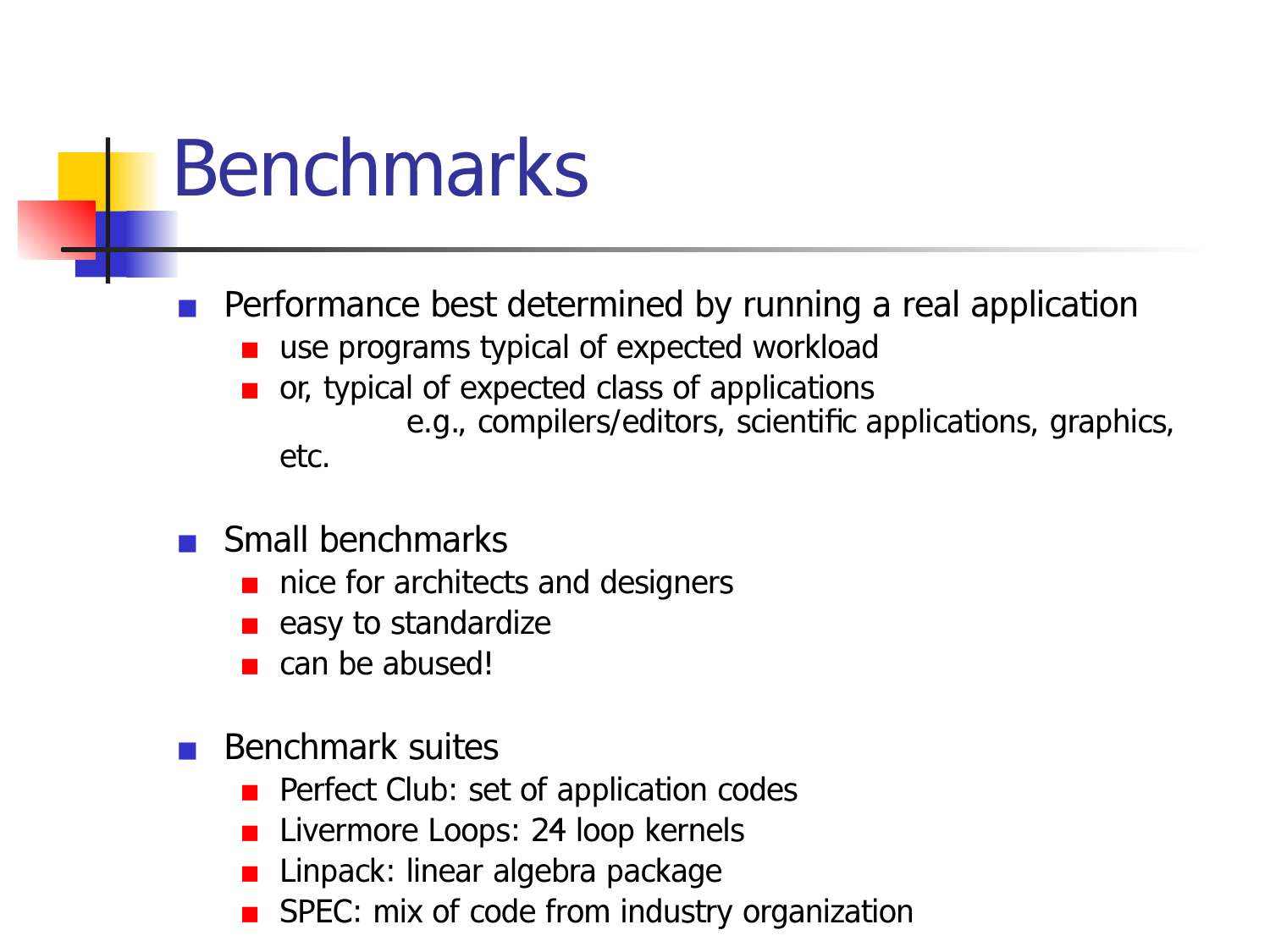

# Benchmarks
Performance best determined by running a real application
use programs typical of expected workload
or, typical of expected class of applications
	e.g., compilers/editors, scientific applications, graphics, etc.

Small benchmarks
nice for architects and designers
easy to standardize
can be abused!

Benchmark suites
Perfect Club: set of application codes
Livermore Loops: 24 loop kernels
Linpack: linear algebra package
SPEC: mix of code from industry organization